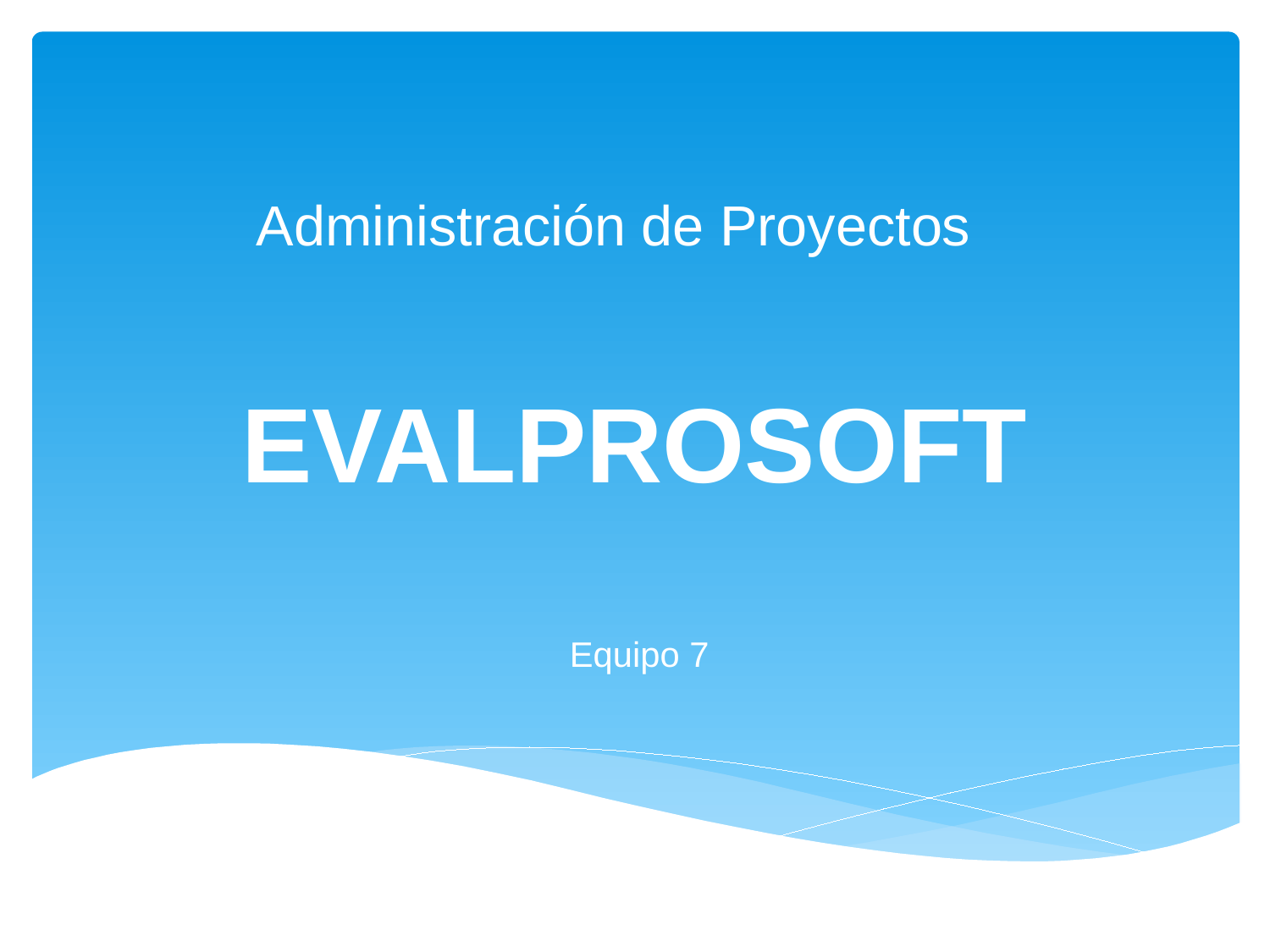

Administración de Proyectos
# EVALPROSOFT
Equipo 7